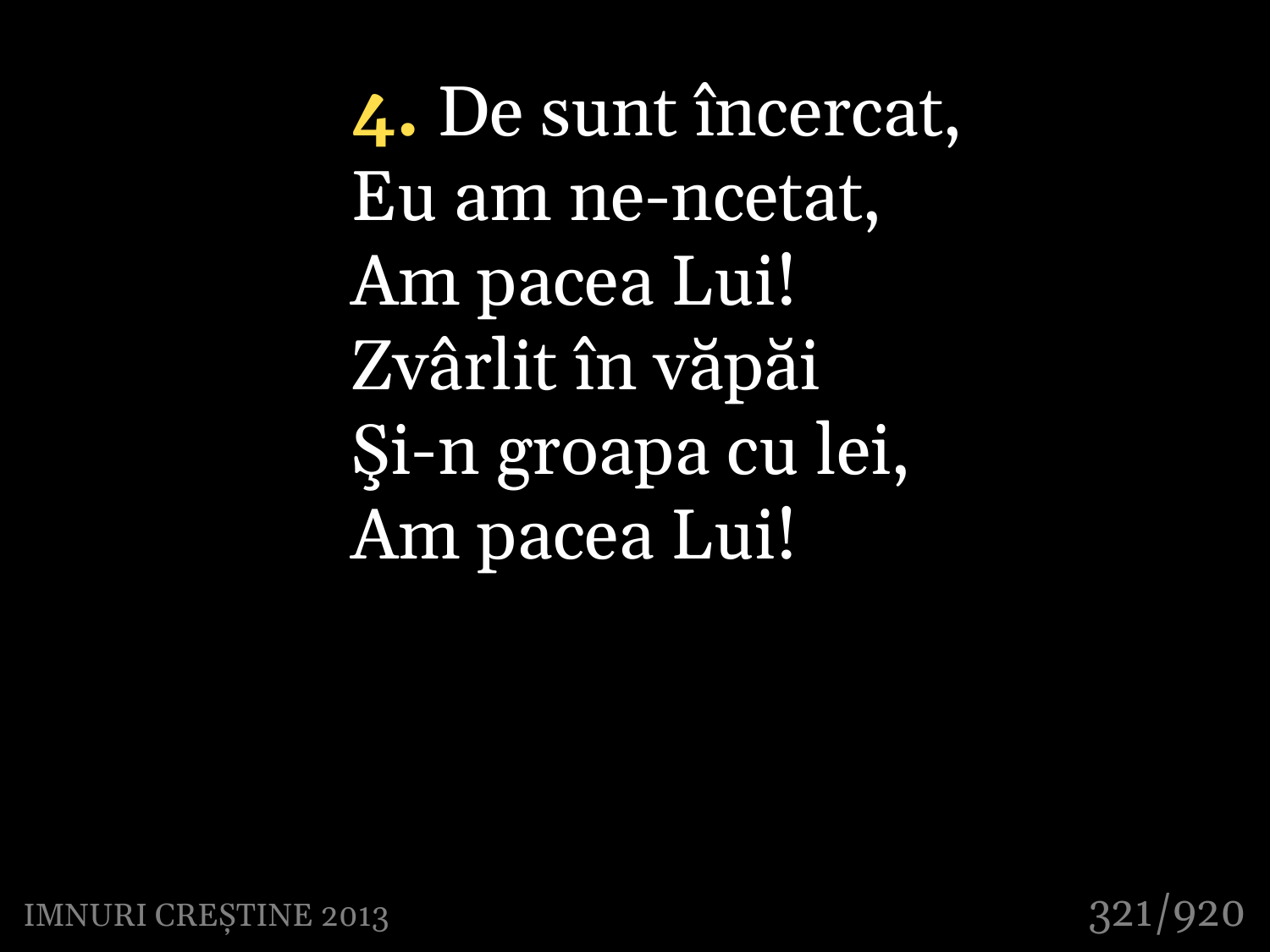

4. De sunt încercat,
Eu am ne-ncetat,
Am pacea Lui!
Zvârlit în văpăi
Şi-n groapa cu lei,
Am pacea Lui!
321/920
IMNURI CREȘTINE 2013